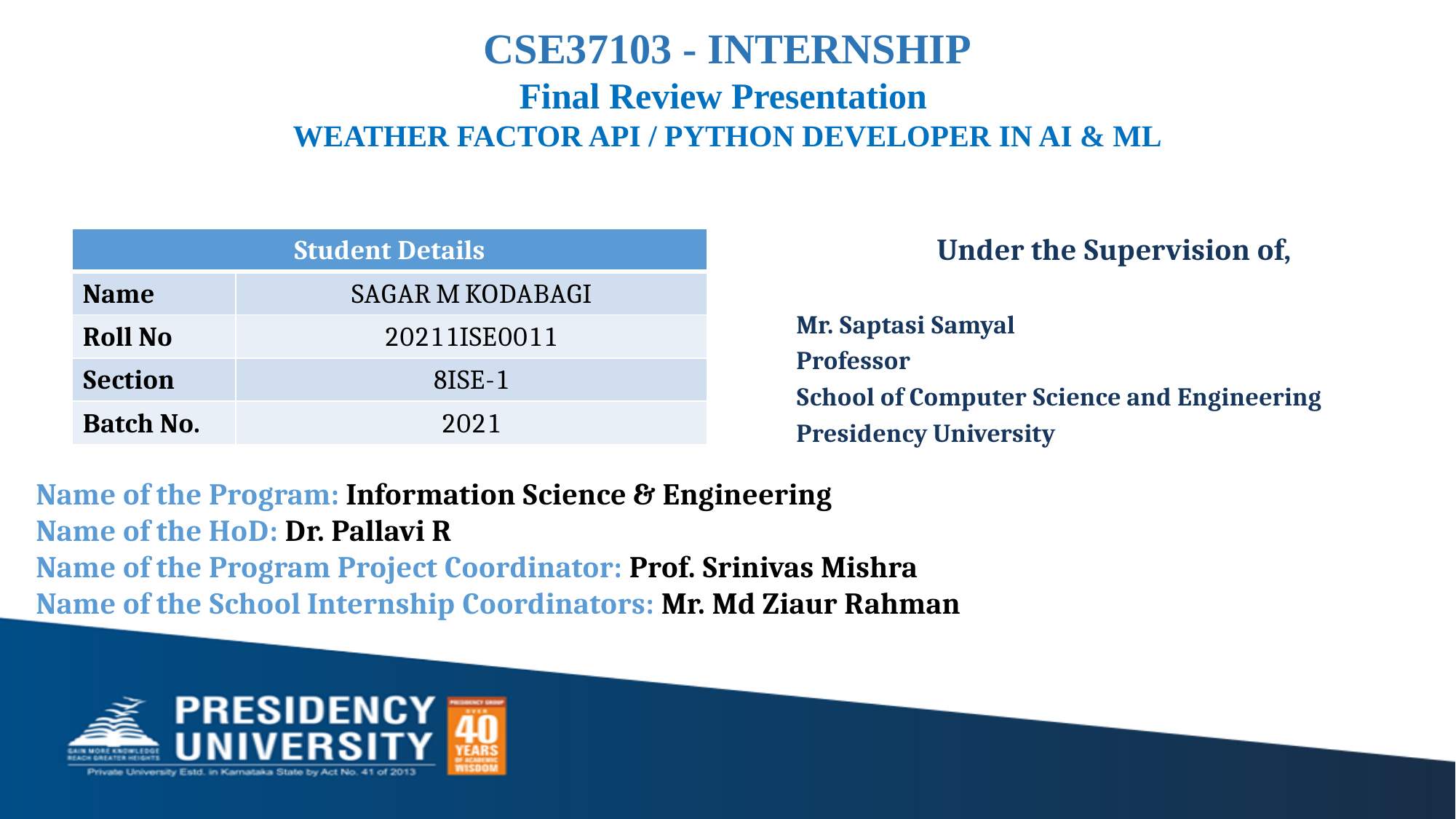

CSE37103 - INTERNSHIP
Final Review Presentation
WEATHER FACTOR API / PYTHON DEVELOPER IN AI & ML
Under the Supervision of,

Mr. Saptasi Samyal
Professor
School of Computer Science and Engineering
Presidency University

| Student Details |  |
| --- | --- |
| Name | SAGAR M KODABAGI |
| Roll No | 20211ISE0011 |
| Section | 8ISE-1 |
| Batch No. | 2021 |
Name of the Program: Information Science & Engineering
Name of the HoD: Dr. Pallavi R
Name of the Program Project Coordinator: Prof. Srinivas Mishra
Name of the School Internship Coordinators: Mr. Md Ziaur Rahman